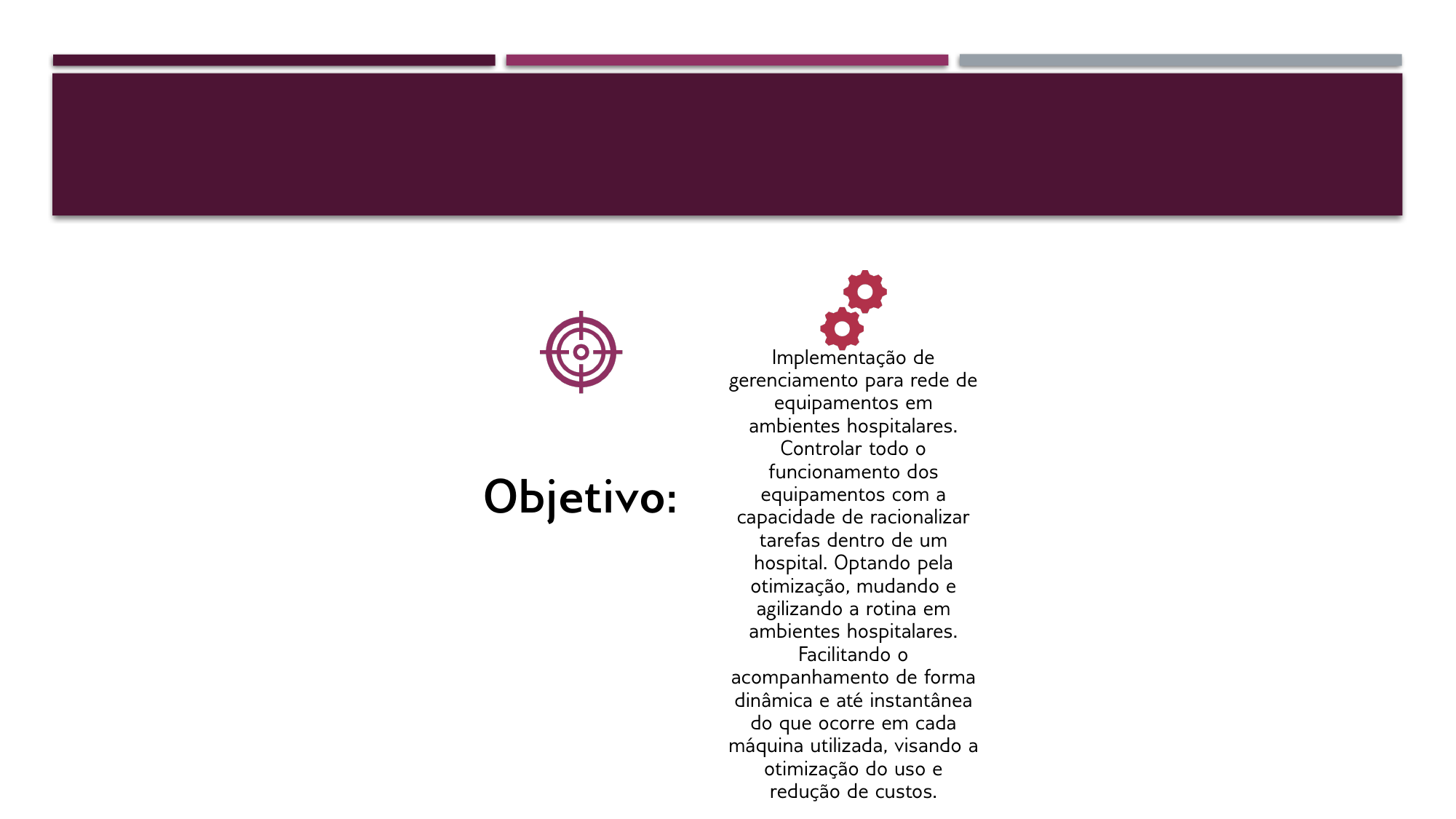

Objetivo:
Implementação de gerenciamento para rede de equipamentos em ambientes hospitalares. Controlar todo o funcionamento dos equipamentos com a capacidade de racionalizar tarefas dentro de um hospital. Optando pela otimização, mudando e agilizando a rotina em ambientes hospitalares. Facilitando o acompanhamento de forma dinâmica e até instantânea do que ocorre em cada máquina utilizada, visando a otimização do uso e redução de custos.